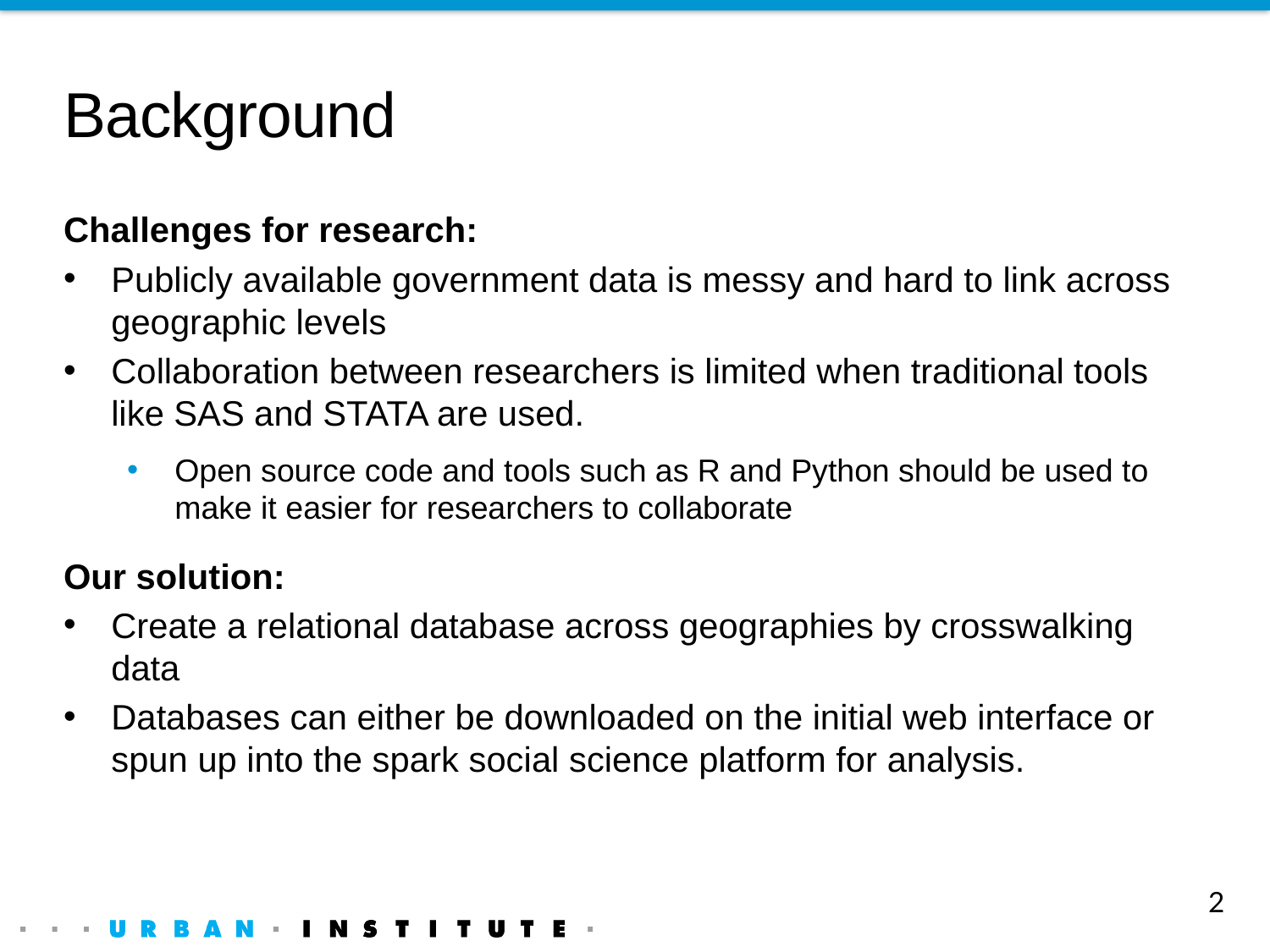

# Background
Challenges for research:
Publicly available government data is messy and hard to link across geographic levels
Collaboration between researchers is limited when traditional tools like SAS and STATA are used.
Open source code and tools such as R and Python should be used to make it easier for researchers to collaborate
Our solution:
Create a relational database across geographies by crosswalking data
Databases can either be downloaded on the initial web interface or spun up into the spark social science platform for analysis.

2